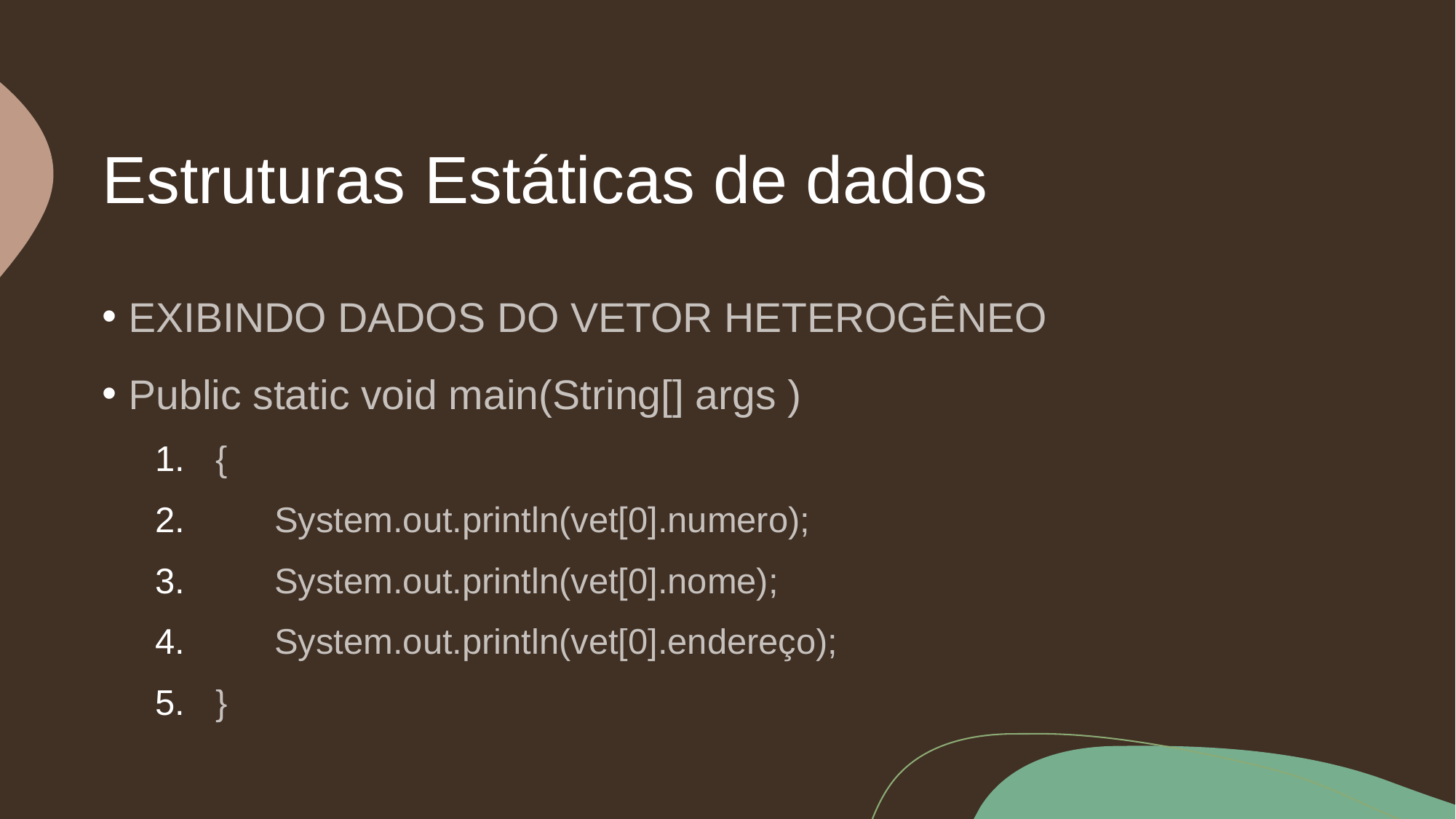

# Estruturas Estáticas de dados
EXIBINDO DADOS DO VETOR HETEROGÊNEO
Public static void main(String[] args )
{
      System.out.println(vet[0].numero);
      System.out.println(vet[0].nome);
      System.out.println(vet[0].endereço);
}